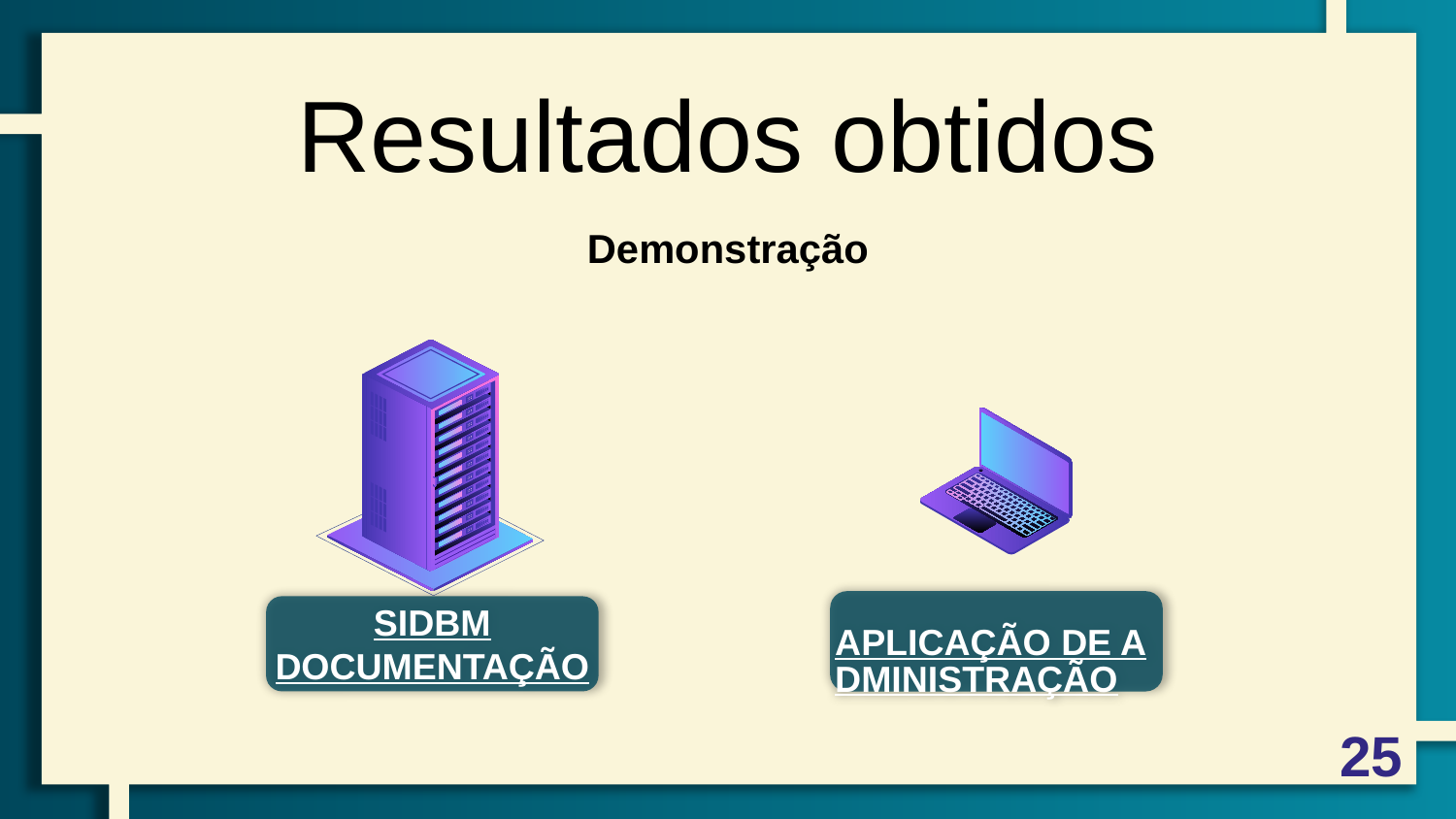

Resultados obtidos
Demonstração

SIDBM
DOCUMENTAÇÃO

APLICAÇÃO DE ADMINISTRAÇÃO
25